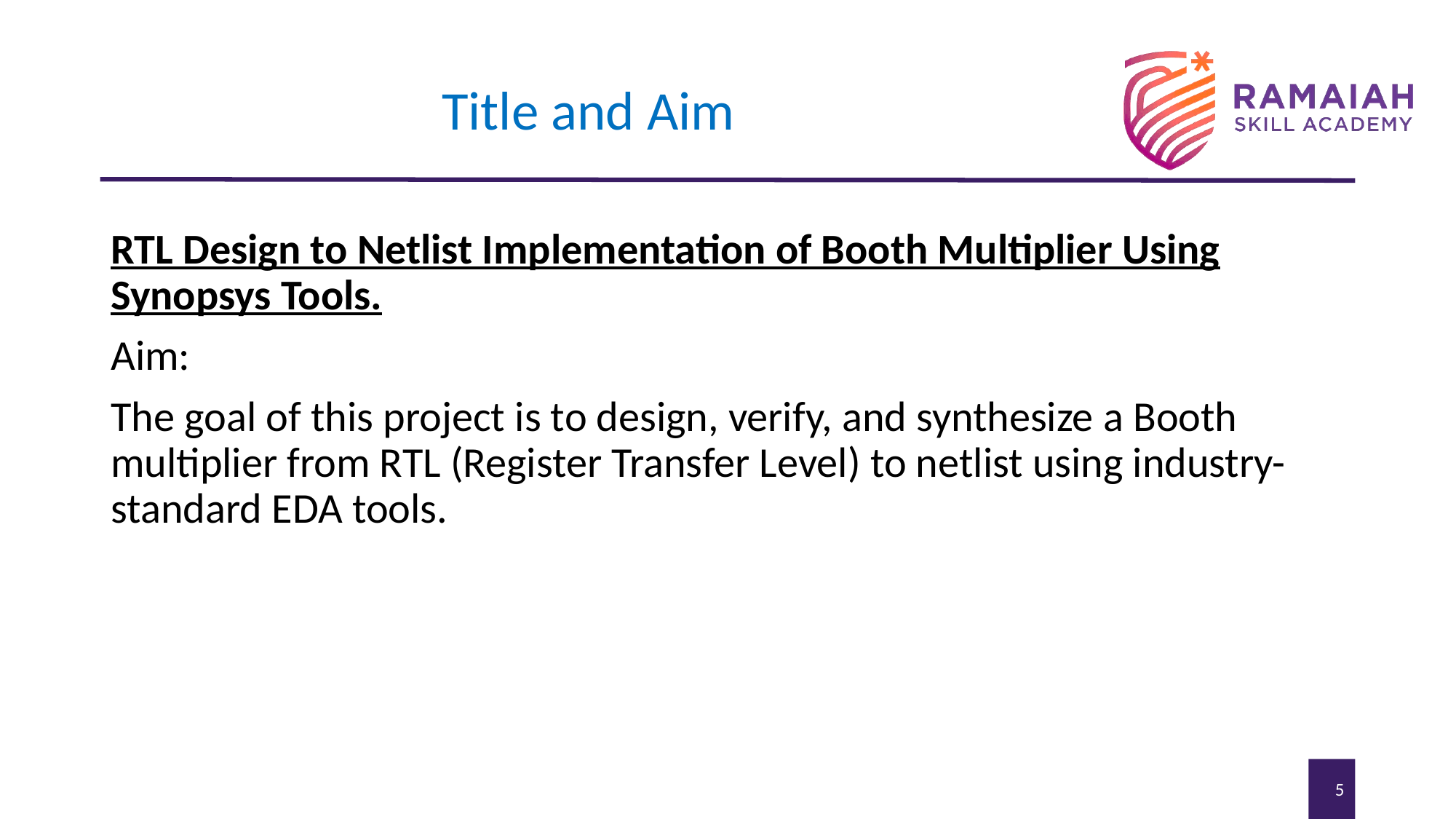

# Title and Aim
RTL Design to Netlist Implementation of Booth Multiplier Using Synopsys Tools.
Aim:
The goal of this project is to design, verify, and synthesize a Booth multiplier from RTL (Register Transfer Level) to netlist using industry-standard EDA tools.